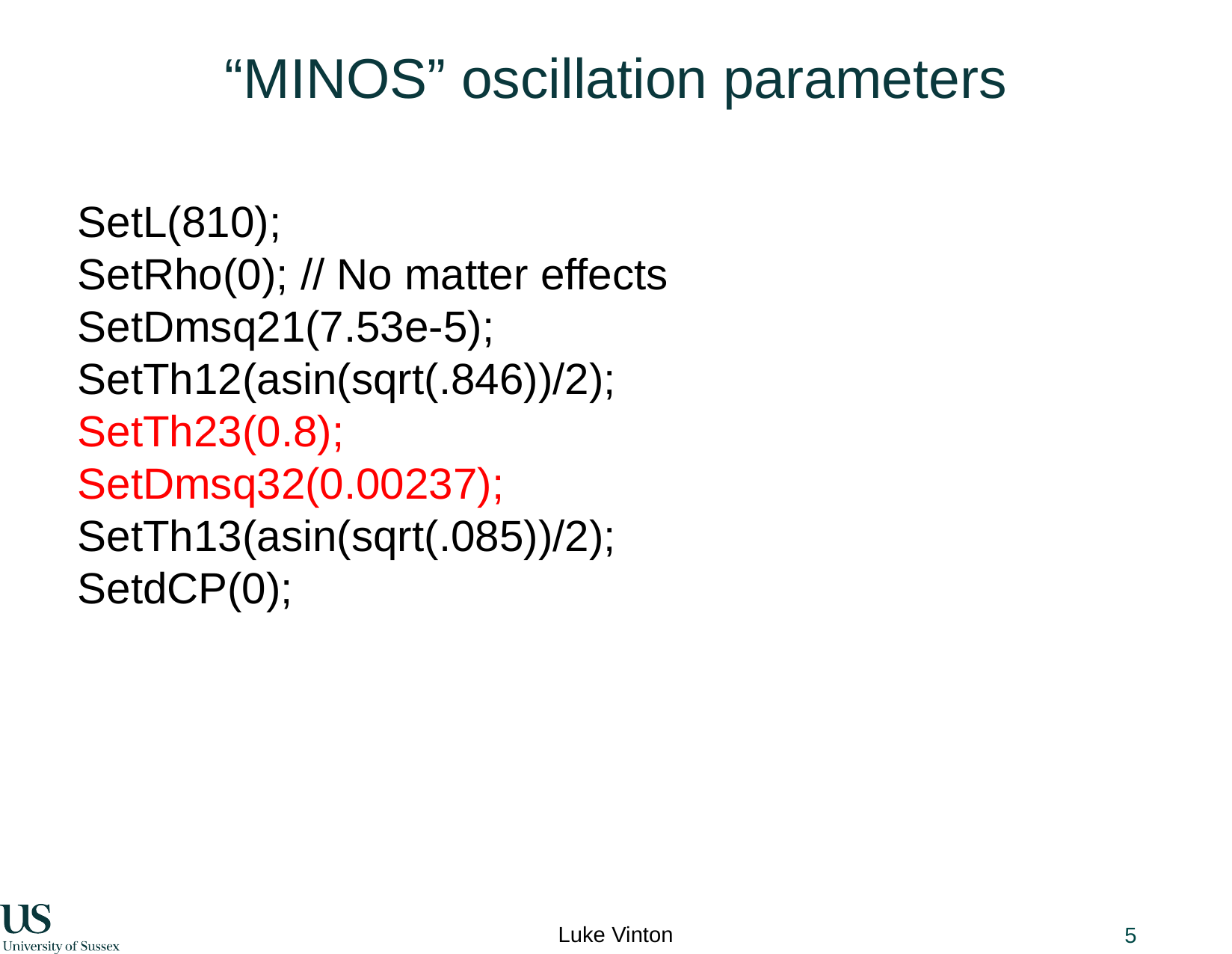

# “MINOS” oscillation parameters
 SetL(810);
 SetRho(0); // No matter effects
 SetDmsq21(7.53e-5);
 SetTh12(asin(sqrt(.846))/2);
 SetTh23(0.8);
 SetDmsq32(0.00237);
 SetTh13(asin(sqrt(.085))/2);
 SetdCP(0);